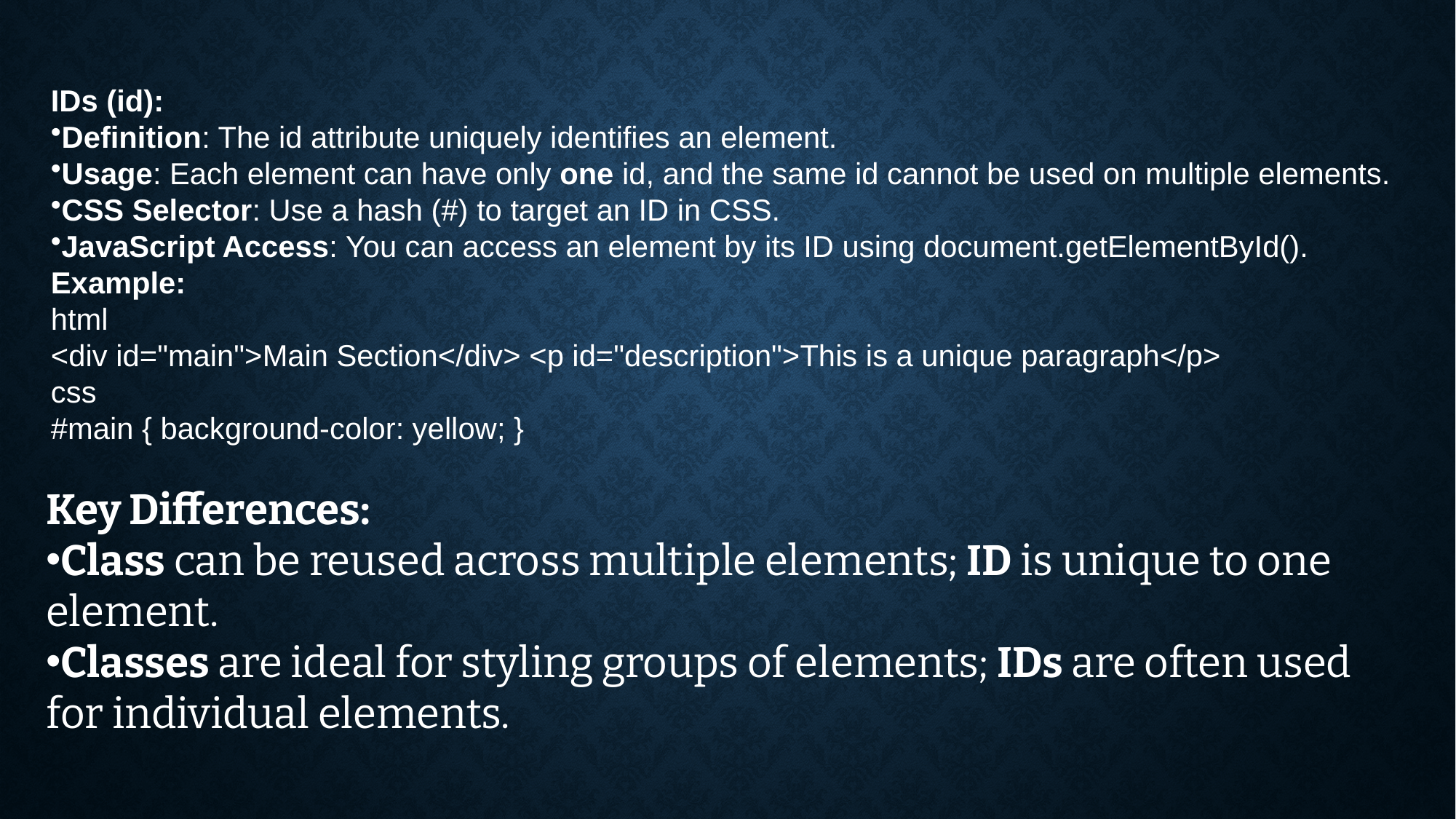

IDs (id):
Definition: The id attribute uniquely identifies an element.
Usage: Each element can have only one id, and the same id cannot be used on multiple elements.
CSS Selector: Use a hash (#) to target an ID in CSS.
JavaScript Access: You can access an element by its ID using document.getElementById().
Example:
html
<div id="main">Main Section</div> <p id="description">This is a unique paragraph</p>
css
#main { background-color: yellow; }
Key Differences:
Class can be reused across multiple elements; ID is unique to one element.
Classes are ideal for styling groups of elements; IDs are often used for individual elements.